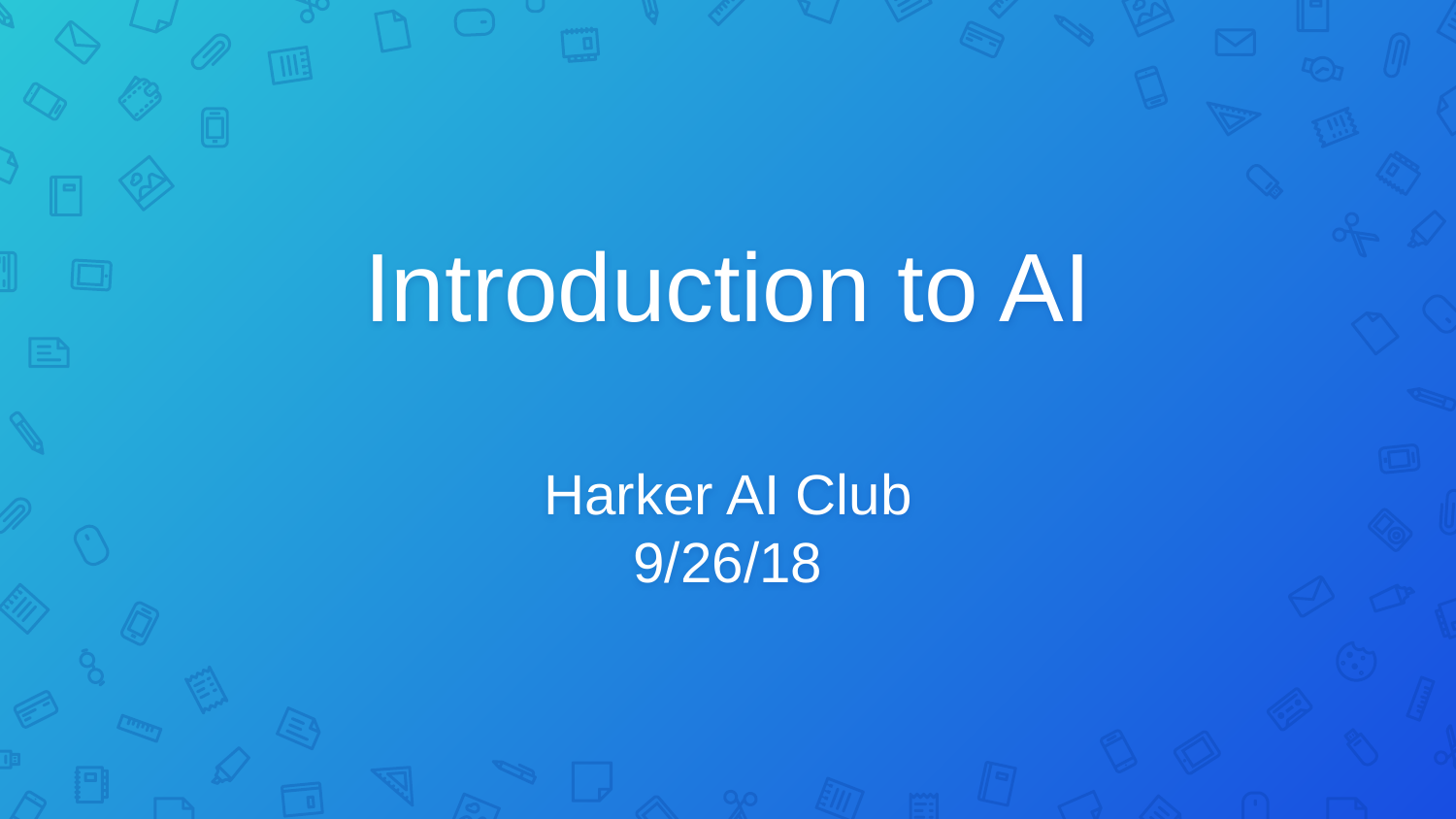

# Introduction to AI Harker AI Club 9/26/18